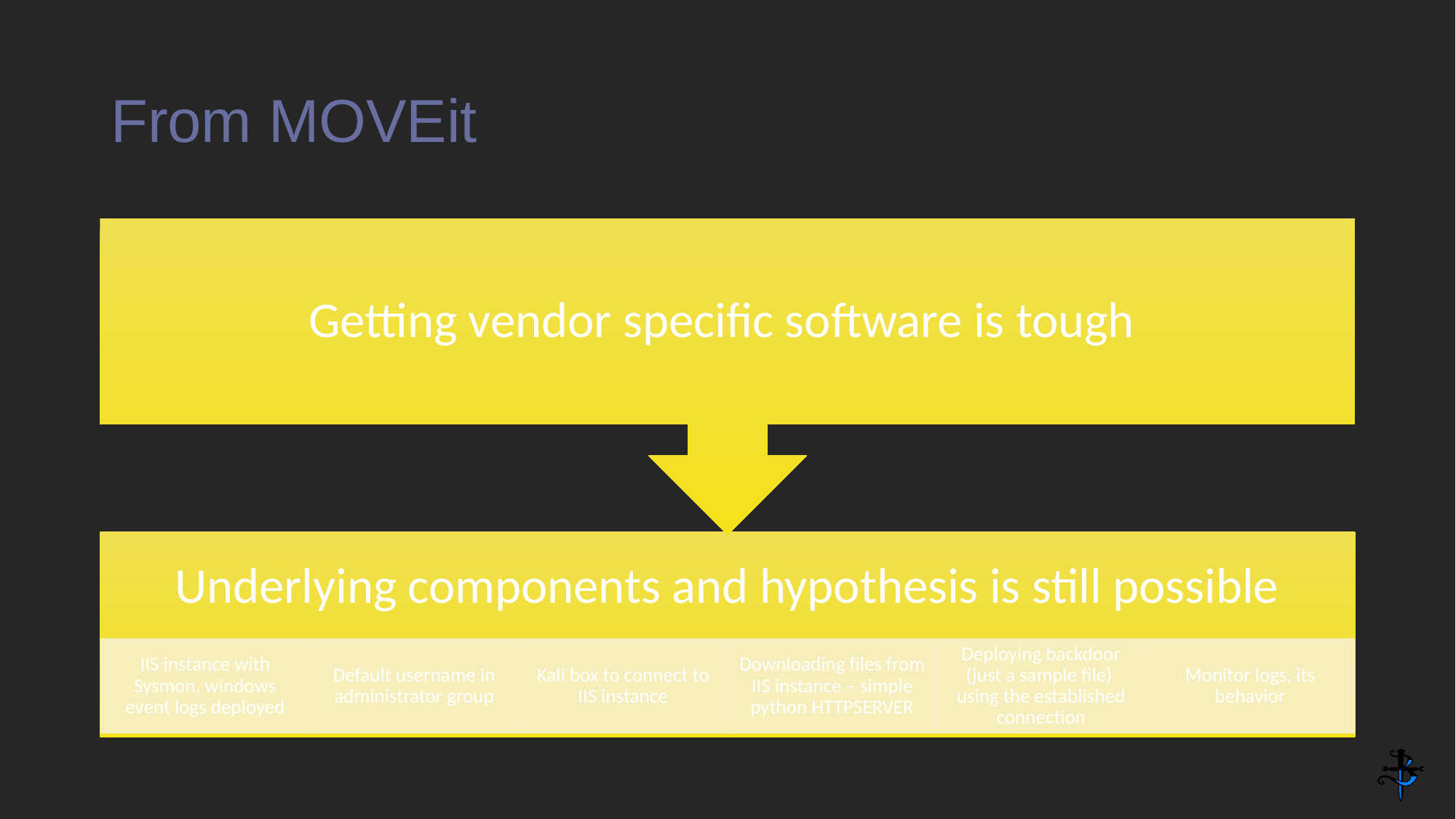

# From MOVEit
Underlying components and hypothesis is still possible
IIS instance with Sysmon, windows event logs deployed
Default username in administrator group
Kali box to connect to IIS instance
Downloading files from IIS instance – simple python HTTPSERVER
Deploying backdoor (just a sample file)  using the established connection
Monitor logs, its behavior
Getting vendor specific software is tough